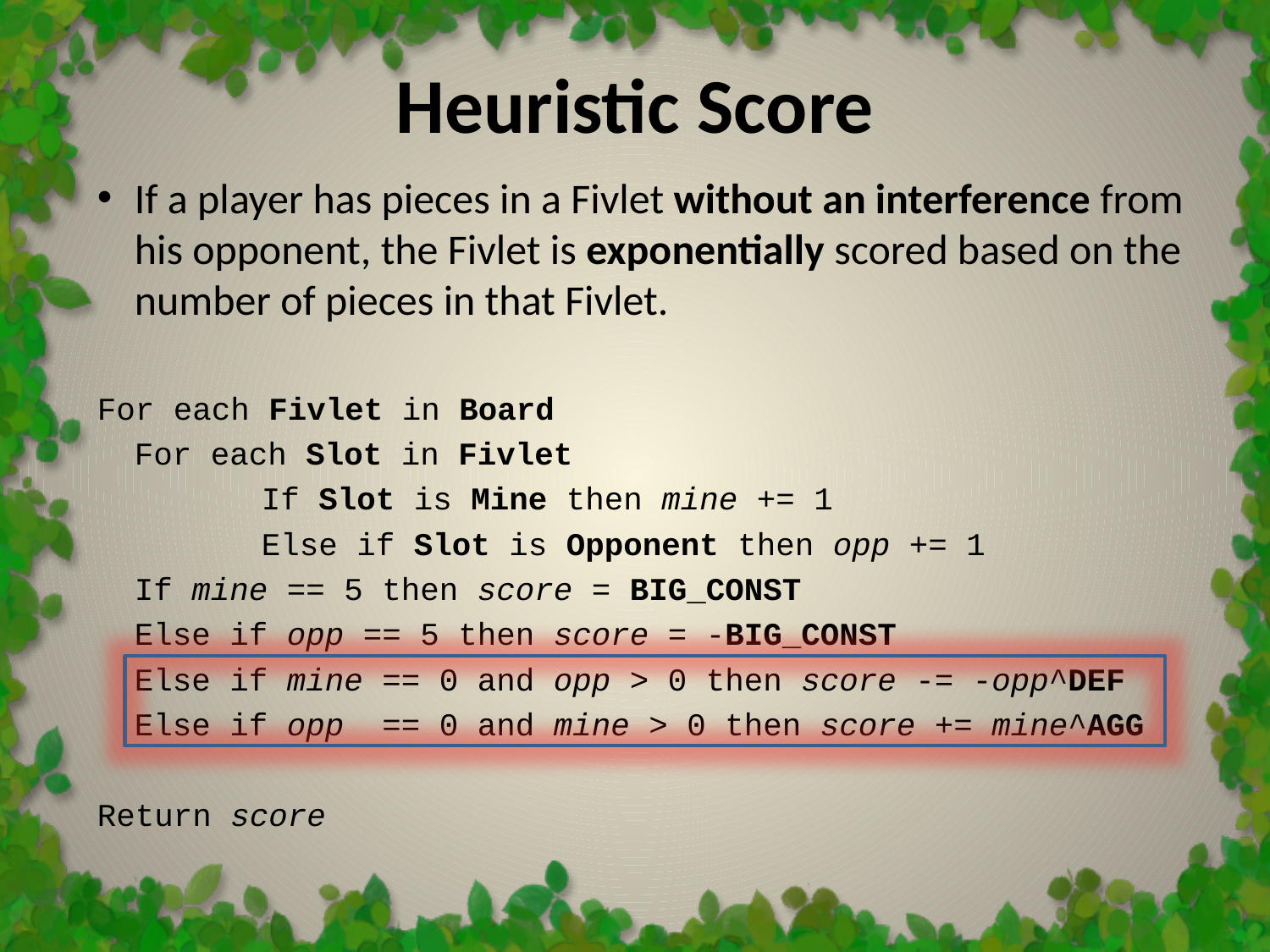

Heuristic Score
If a player has pieces in a Fivlet without an interference from his opponent, the Fivlet is exponentially scored based on the number of pieces in that Fivlet.

For each Fivlet in Board
	For each Slot in Fivlet
		If Slot is Mine then mine += 1
		Else if Slot is Opponent then opp += 1
	If mine == 5 then score = BIG_CONST
	Else if opp == 5 then score = -BIG_CONST
	Else if mine == 0 and opp > 0 then score -= -opp^DEF
	Else if opp  == 0 and mine > 0 then score += mine^AGG

Return score